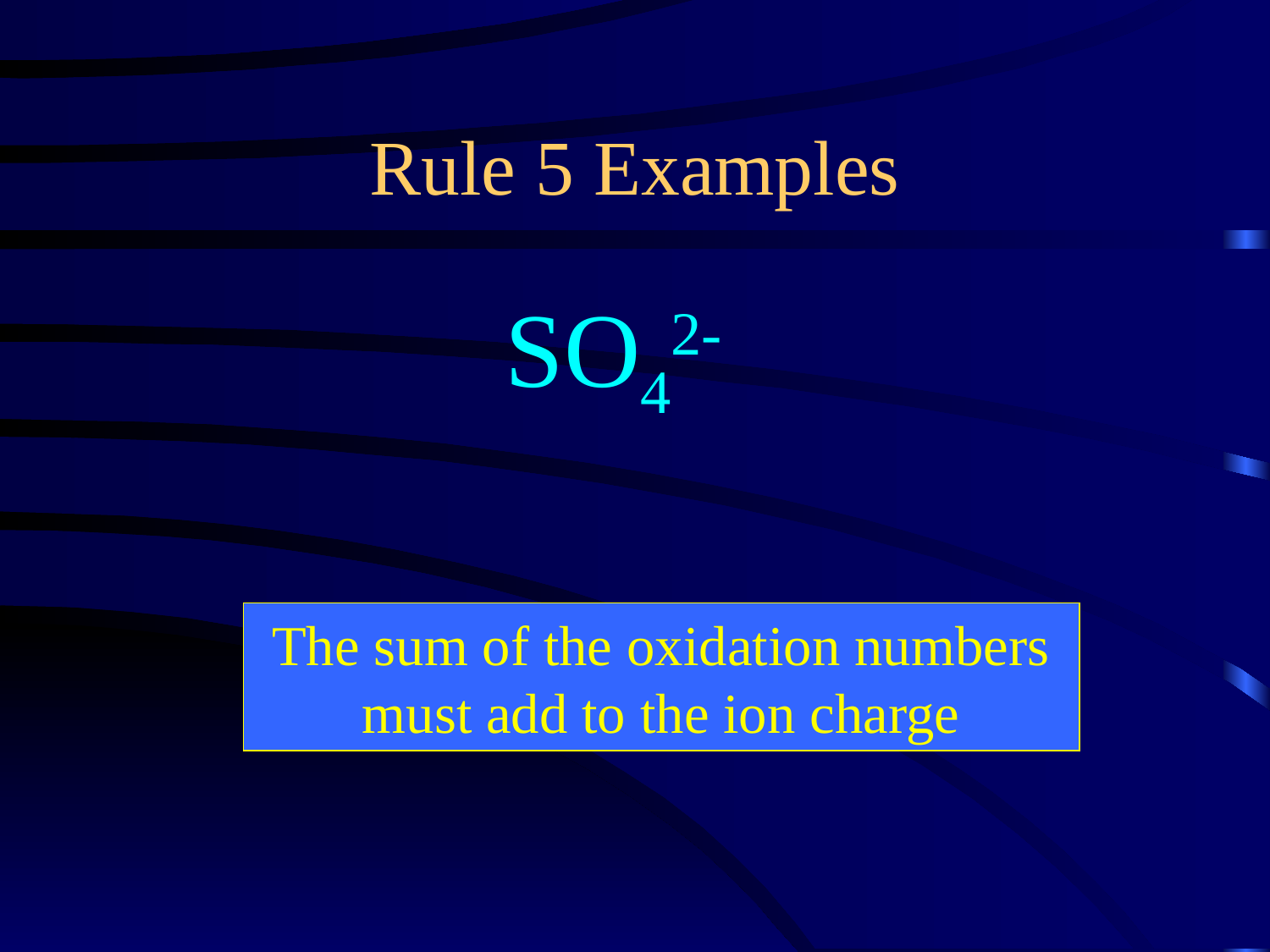

Rule 5 Examples
SO42-
The sum of the oxidation numbers must add to the ion charge